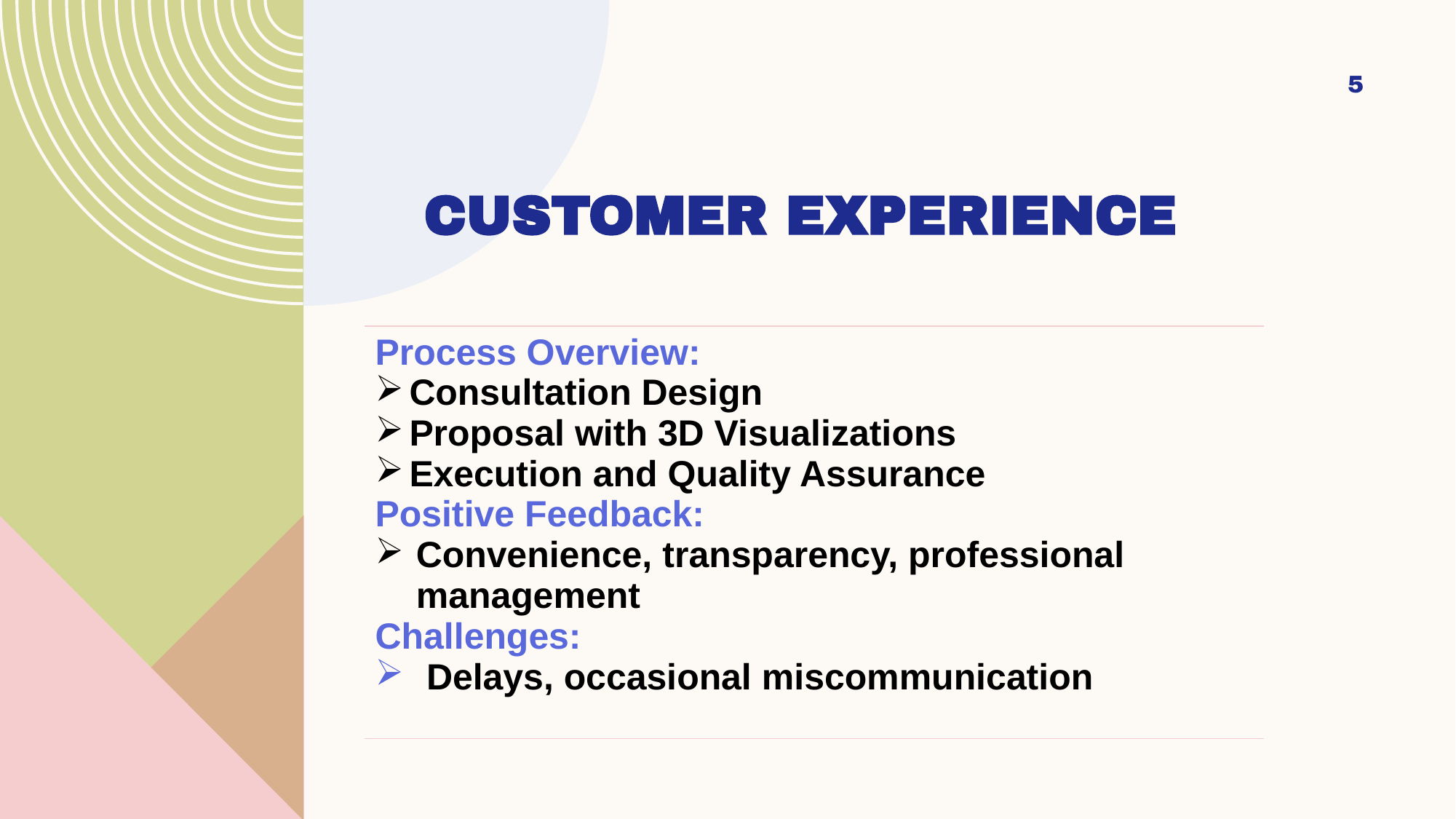

5
# Customer Experience
| Process Overview: Consultation Design Proposal with 3D Visualizations Execution and Quality Assurance Positive Feedback: Convenience, transparency, professional management Challenges: Delays, occasional miscommunication |
| --- |